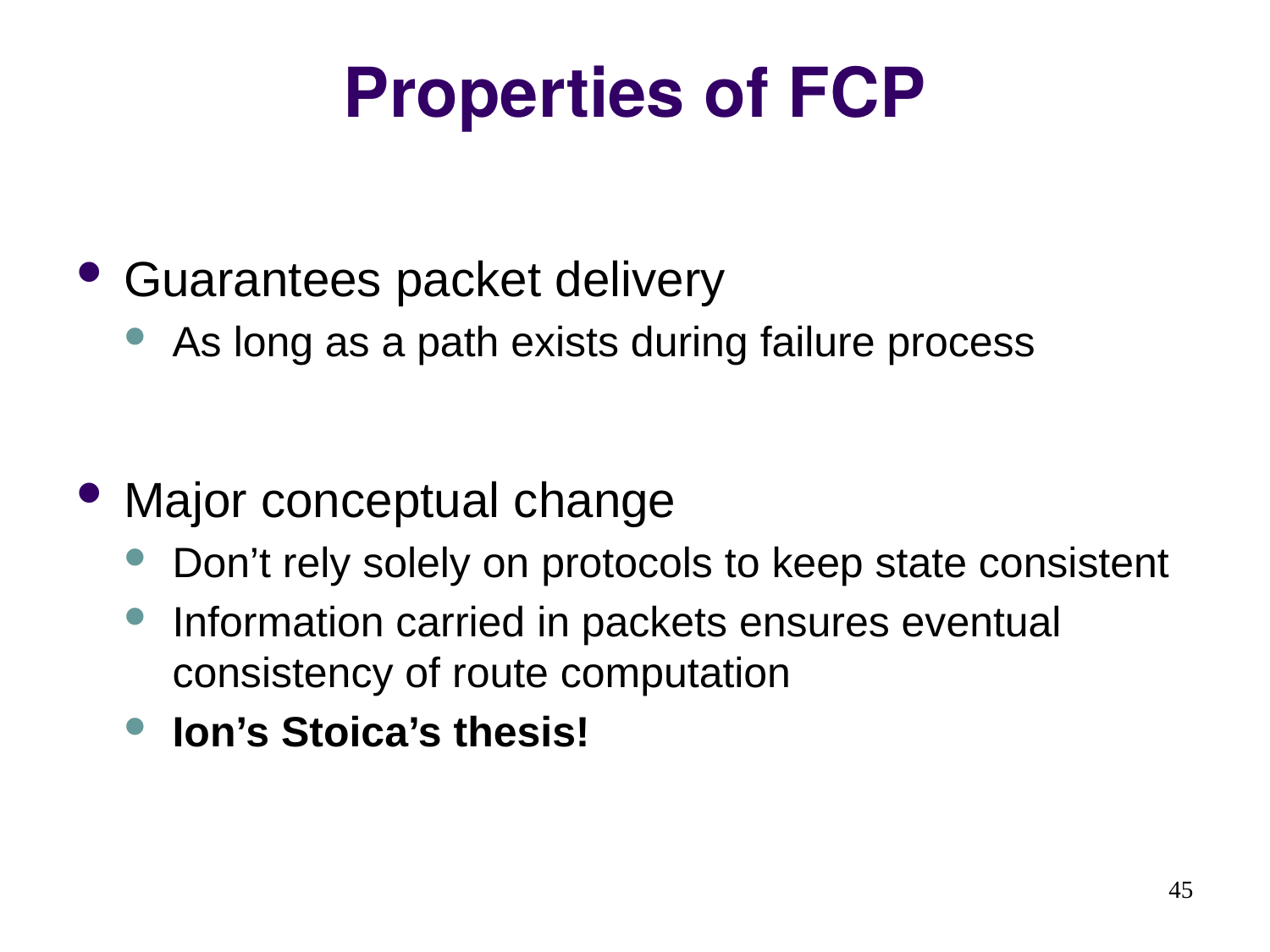

# Properties of FCP

Guarantees packet delivery
As long as a path exists during failure process

Major conceptual change
Don’t rely solely on protocols to keep state consistent
Information carried in packets ensures eventual consistency of route computation
Ion’s Stoica’s thesis!
45